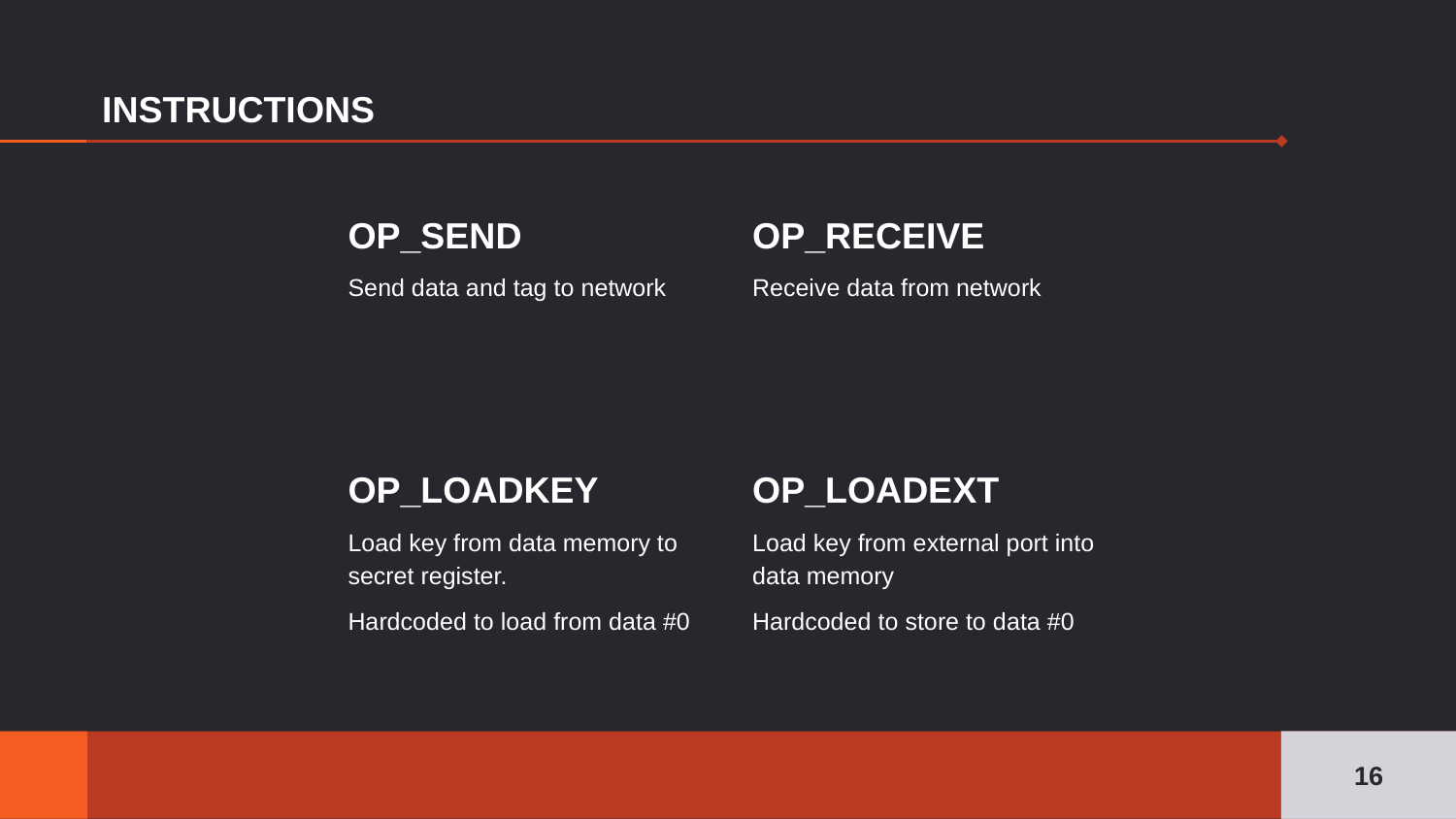

# INSTRUCTIONS
OP_SEND
Send data and tag to network
OP_RECEIVE
Receive data from network
OP_LOADKEY
Load key from data memory to secret register.
Hardcoded to load from data #0
OP_LOADEXT
Load key from external port into data memory
Hardcoded to store to data #0
16